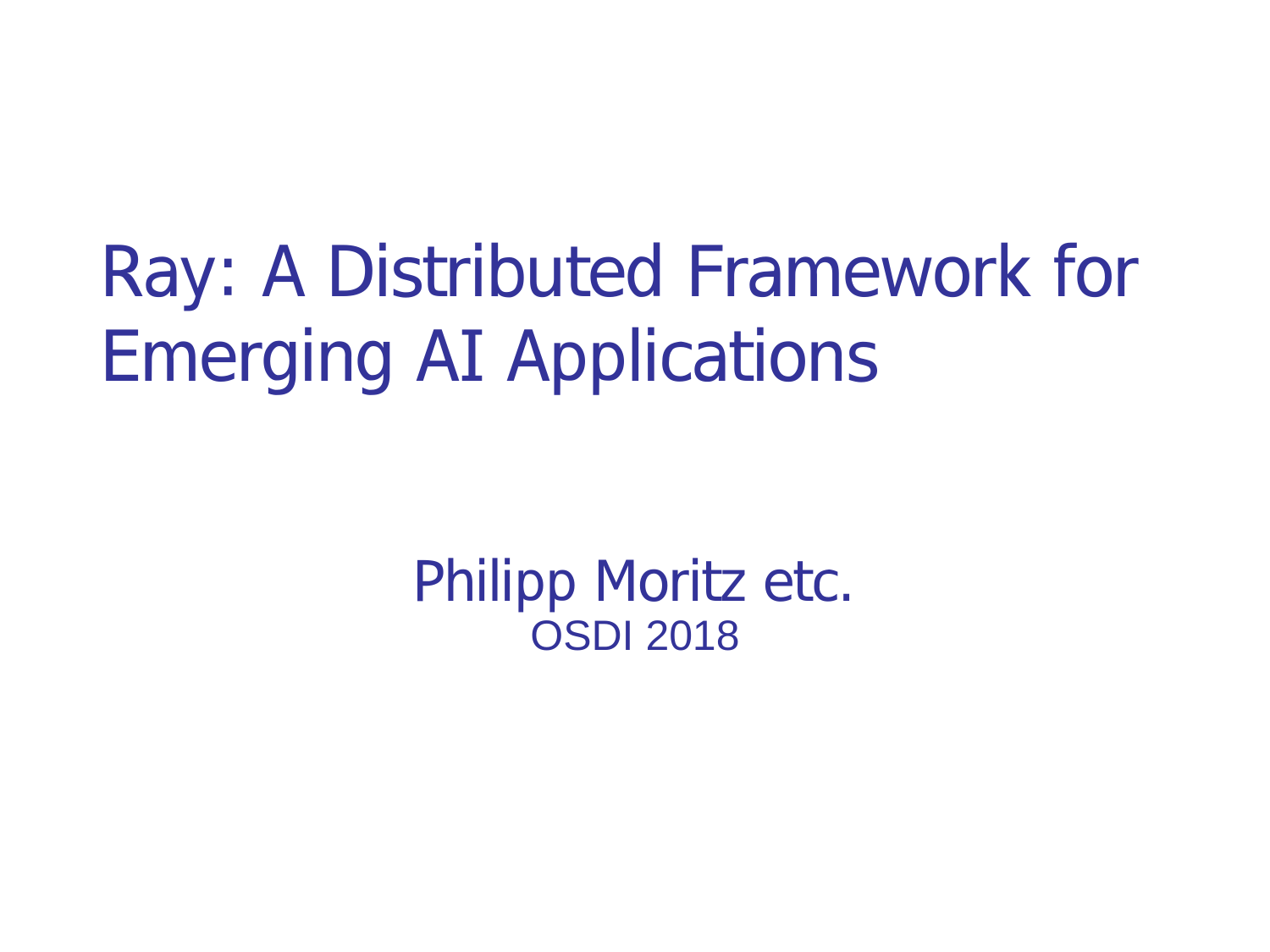

# Ray: A Distributed Framework for Emerging AI Applications
Philipp Moritz etc.
OSDI 2018